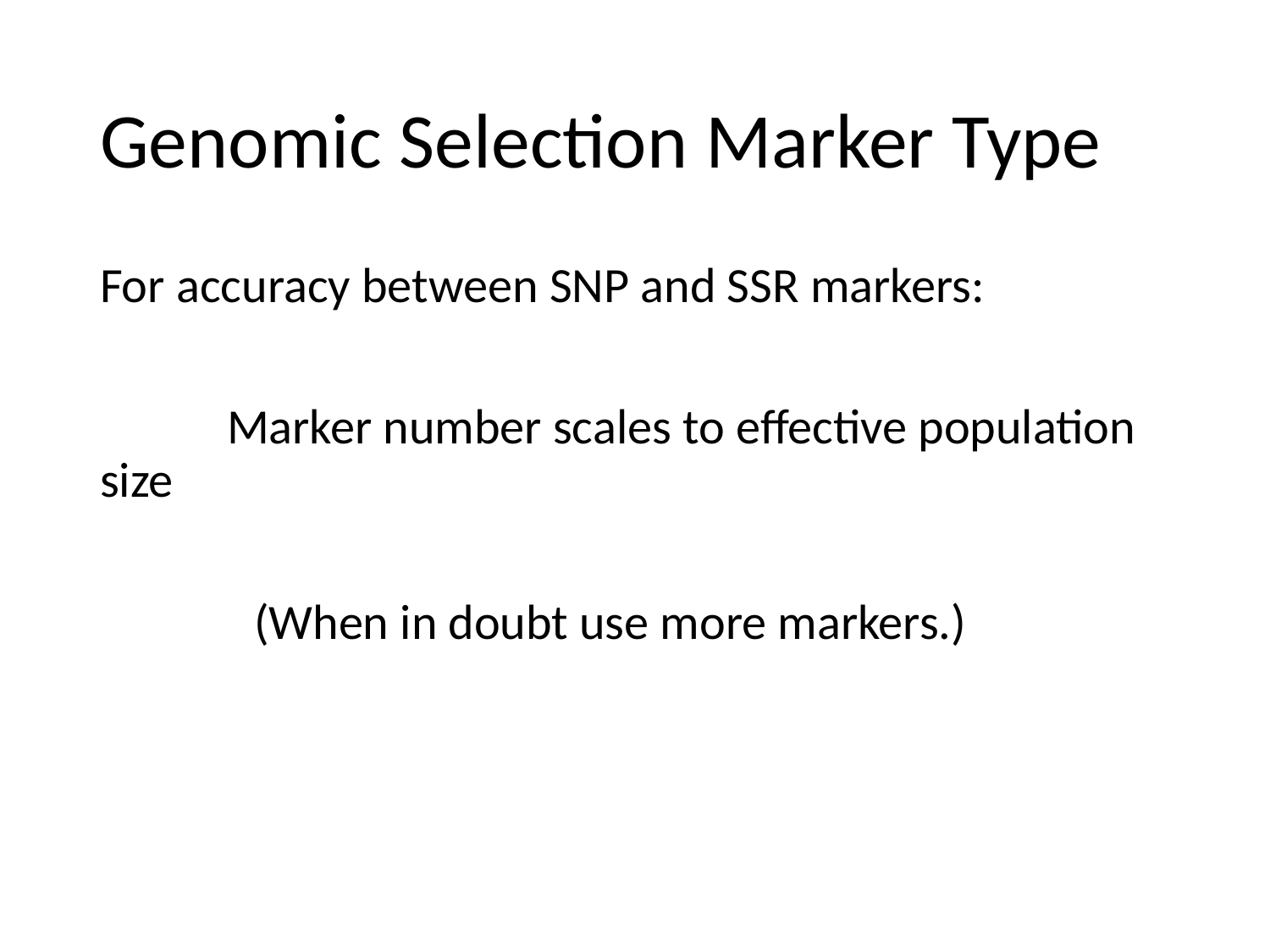

# Genomic Selection Marker Type
For accuracy between SNP and SSR markers:

	Marker number scales to effective population size

(When in doubt use more markers.)